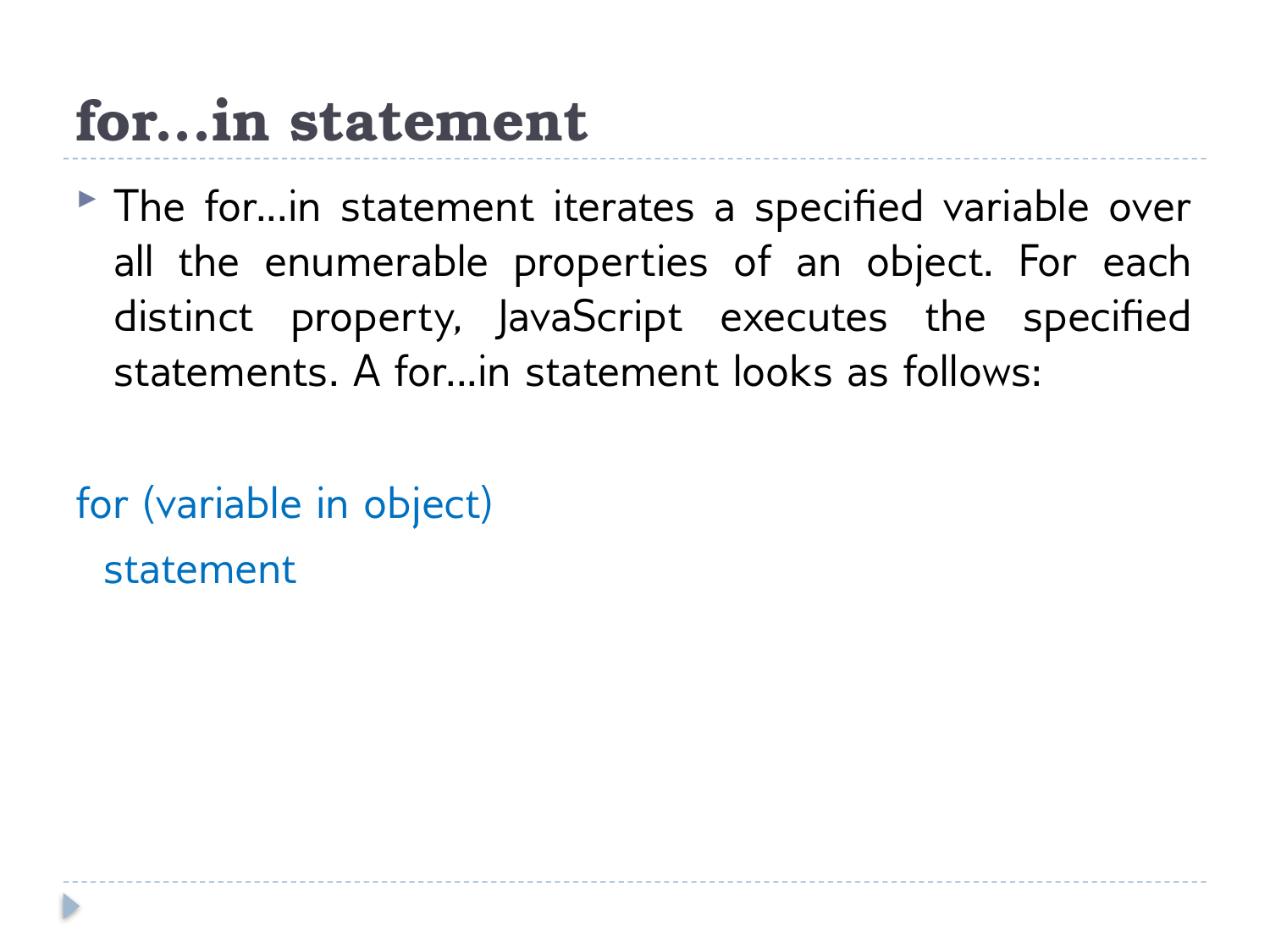

# for...in statement
The for...in statement iterates a specified variable over all the enumerable properties of an object. For each distinct property, JavaScript executes the specified statements. A for...in statement looks as follows:

for (variable in object)
  statement